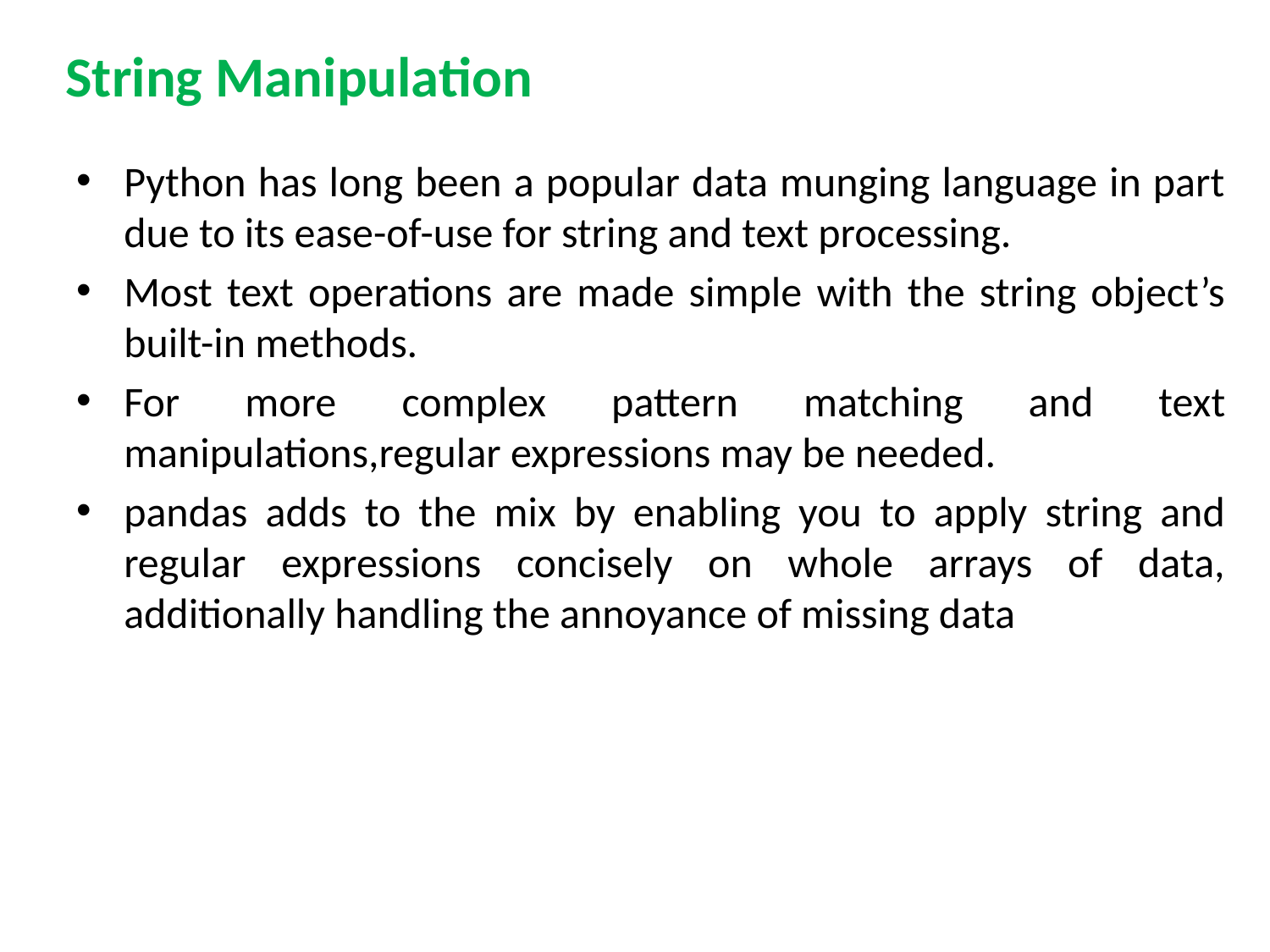

# String Manipulation
Python has long been a popular data munging language in part due to its ease-of-use for string and text processing.
Most text operations are made simple with the string object’s built-in methods.
For more complex pattern matching and text manipulations,regular expressions may be needed.
pandas adds to the mix by enabling you to apply string and regular expressions concisely on whole arrays of data, additionally handling the annoyance of missing data